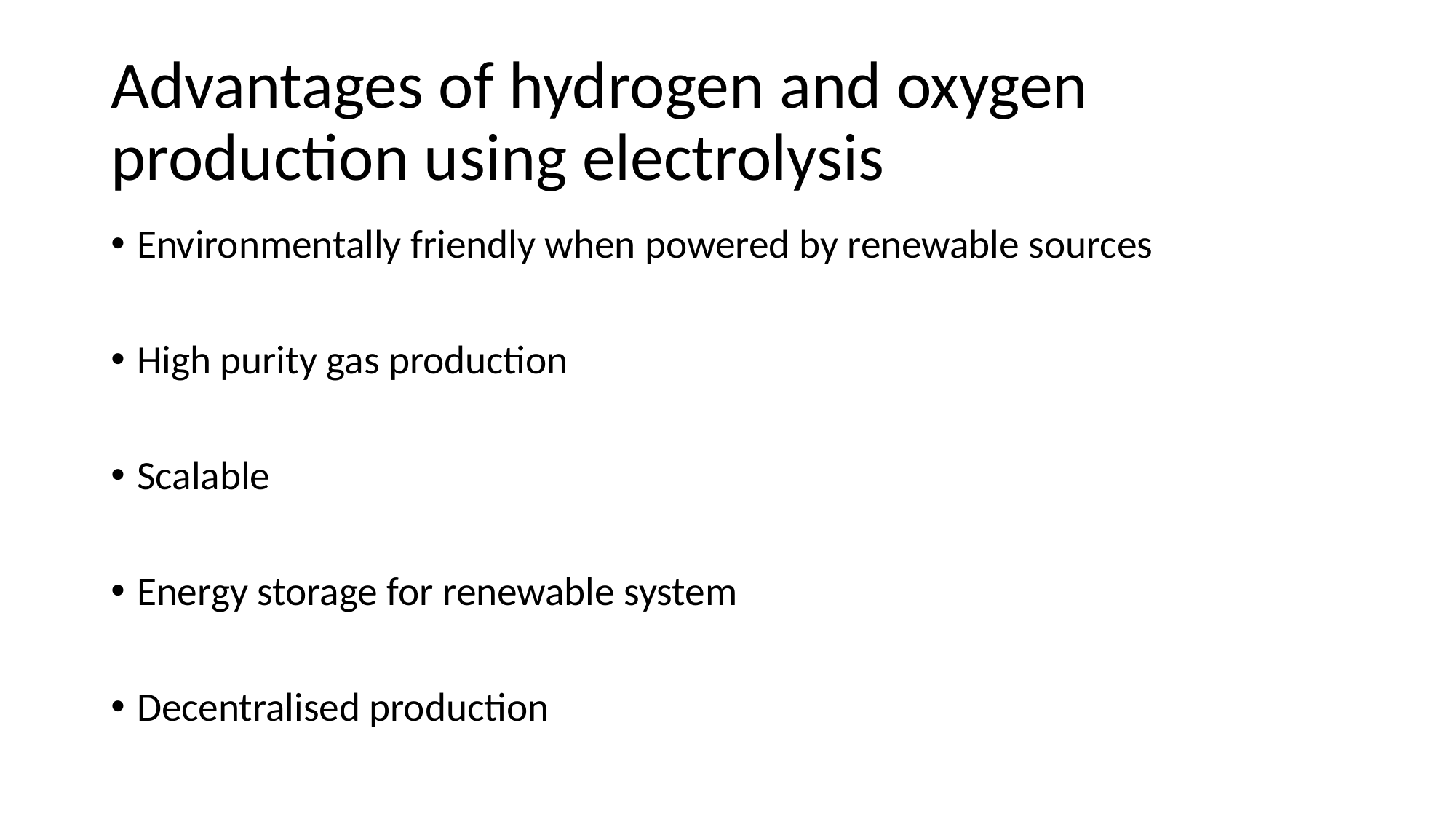

# Advantages of hydrogen and oxygen production using electrolysis
Environmentally friendly when powered by renewable sources

High purity gas production

Scalable

Energy storage for renewable system

Decentralised production